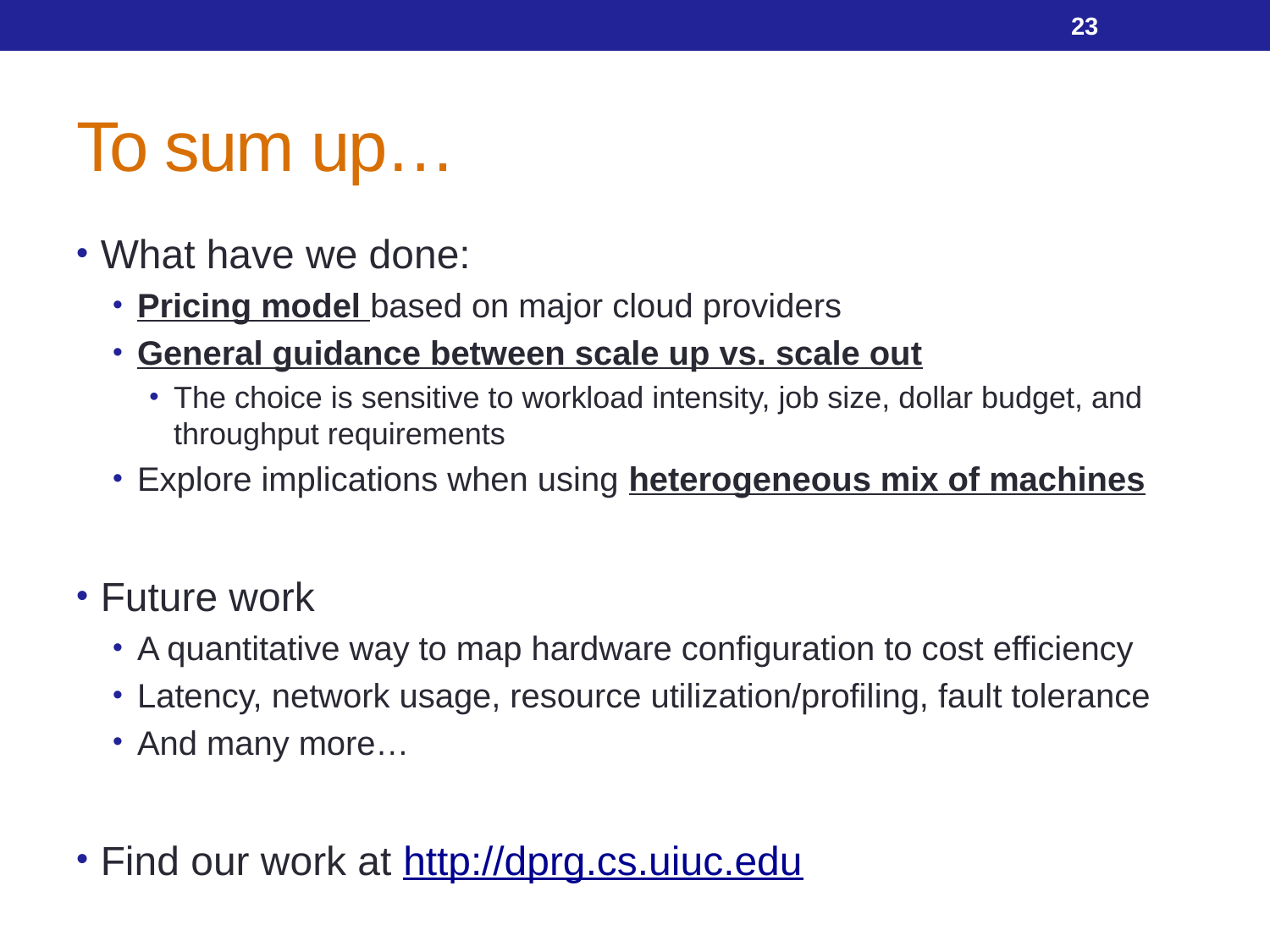

23
# To sum up…
What have we done:
Pricing model based on major cloud providers
General guidance between scale up vs. scale out
The choice is sensitive to workload intensity, job size, dollar budget, and throughput requirements
Explore implications when using heterogeneous mix of machines

Future work
A quantitative way to map hardware configuration to cost efficiency
Latency, network usage, resource utilization/profiling, fault tolerance
And many more…

Find our work at http://dprg.cs.uiuc.edu